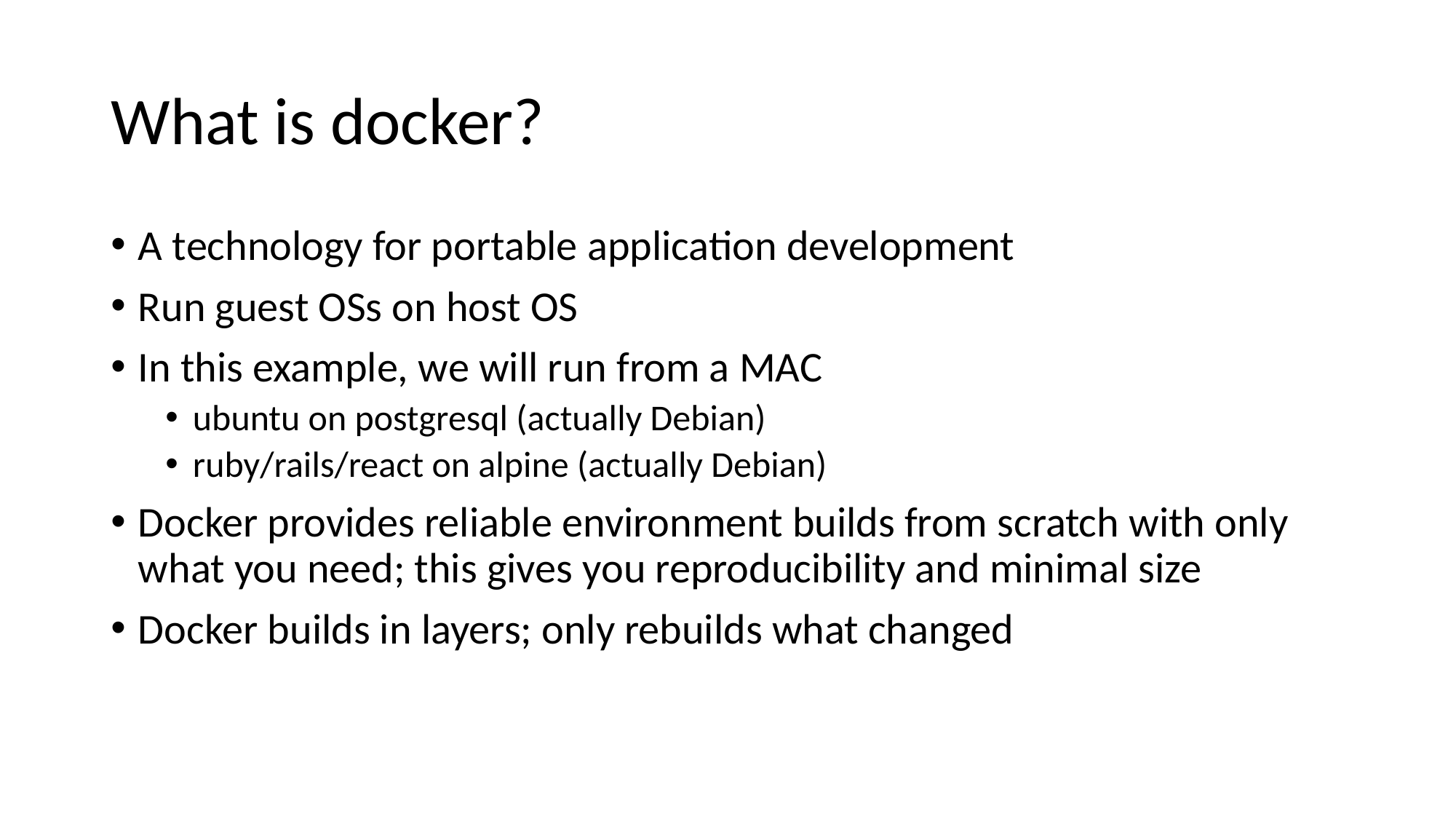

# What is docker?
A technology for portable application development
Run guest OSs on host OS
In this example, we will run from a MAC
ubuntu on postgresql (actually Debian)
ruby/rails/react on alpine (actually Debian)
Docker provides reliable environment builds from scratch with only what you need; this gives you reproducibility and minimal size
Docker builds in layers; only rebuilds what changed